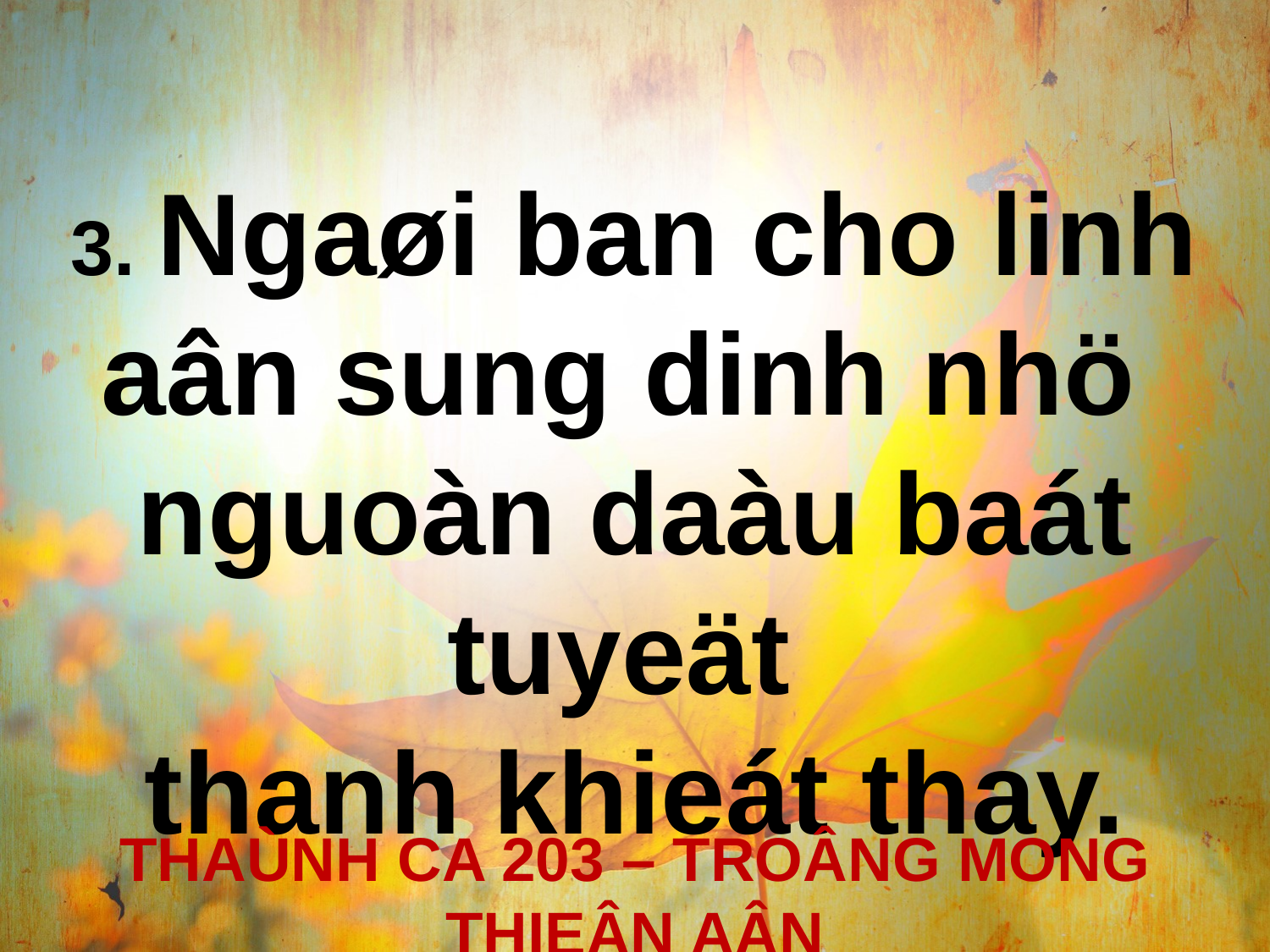

3. Ngaøi ban cho linh
aân sung dinh nhö
nguoàn daàu baát tuyeät
thanh khieát thay.
THAÙNH CA 203 – TROÂNG MONG THIEÂN AÂN